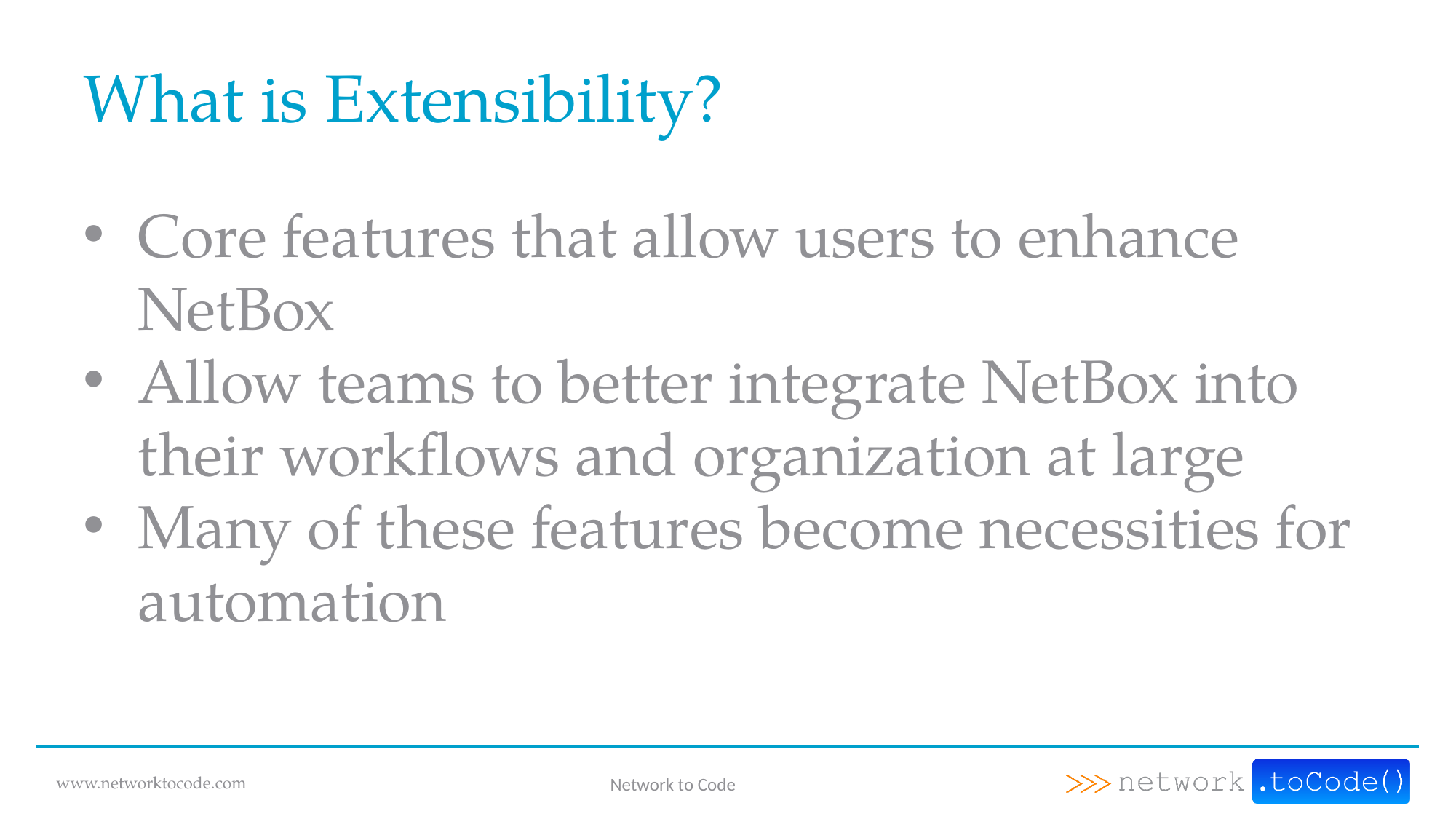

# What is Extensibility?
Core features that allow users to enhance NetBox
Allow teams to better integrate NetBox into their workflows and organization at large
Many of these features become necessities for automation